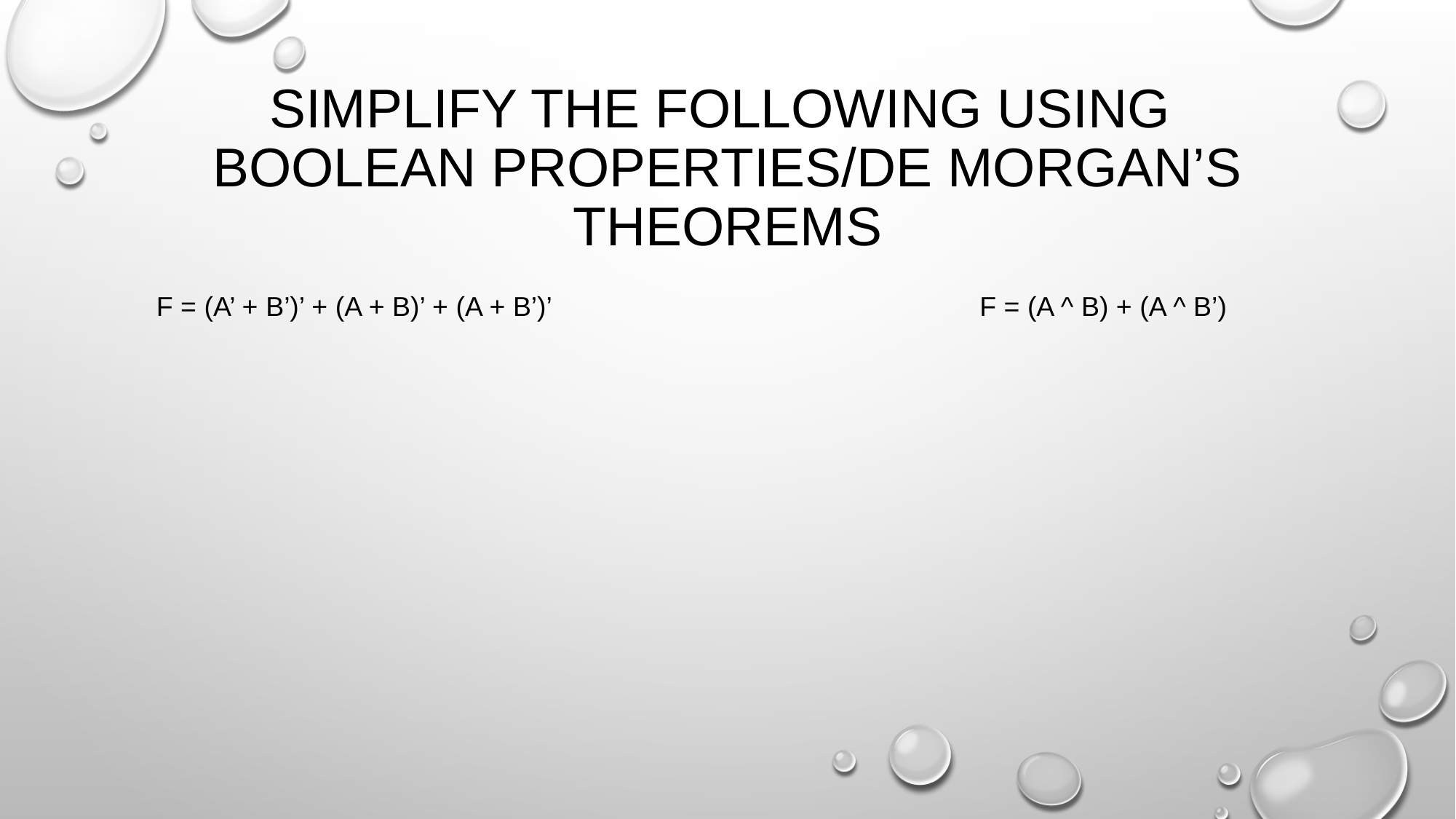

# Simplify the following using Boolean properties/De Morgan’s THEOREMS
F = (A’ + B’)’ + (A + B)’ + (A + B’)’
F = (A ^ B) + (A ^ B’)